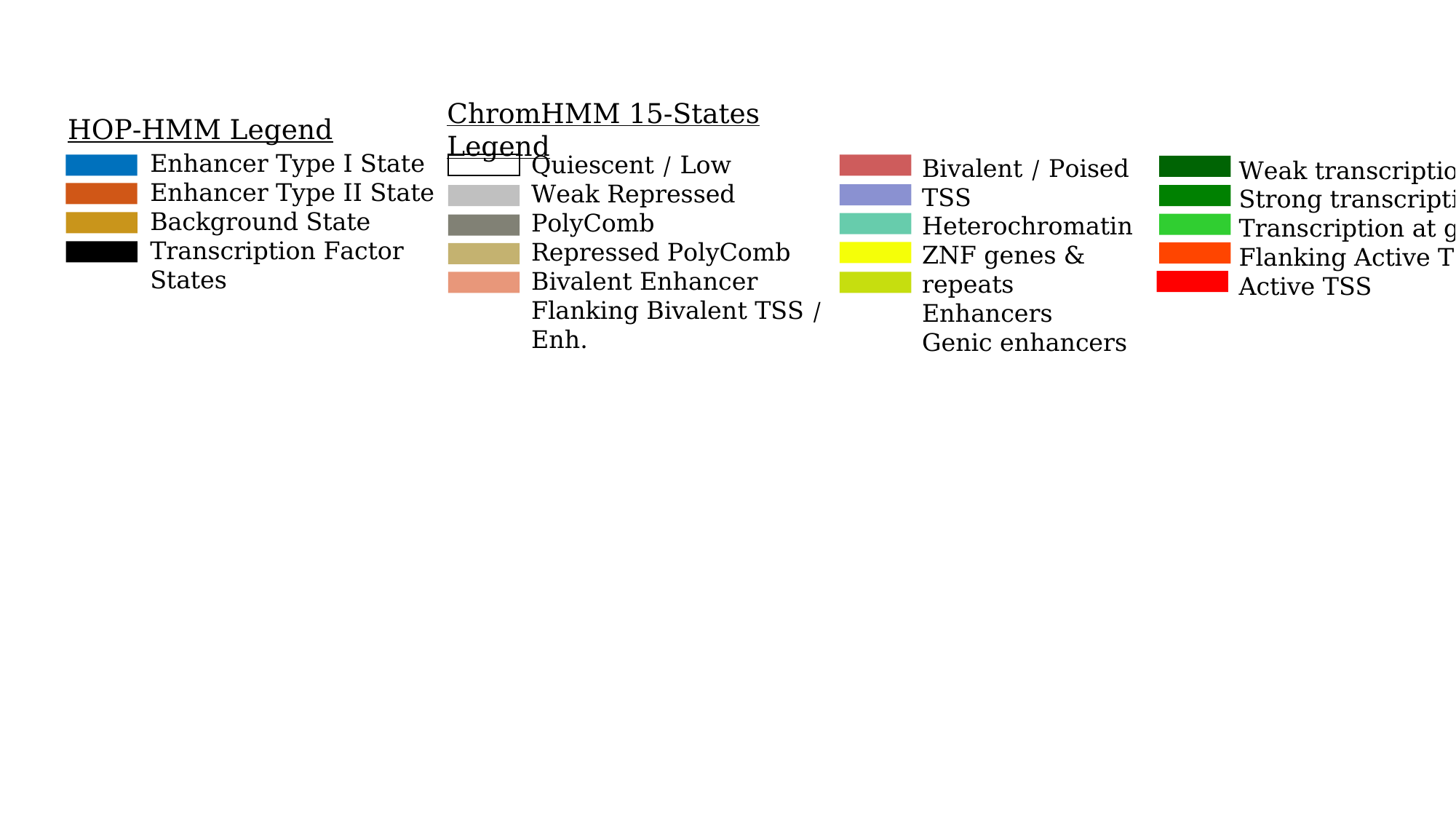

HOP-HMM Legend
ChromHMM 15-States Legend

Weak transcription
Strong transcription
Transcription at gene
Flanking Active TSS
Active TSS
Bivalent / Poised TSS
Heterochromatin
ZNF genes & repeats
Enhancers
Genic enhancers

Enhancer Type I State
Enhancer Type II State
Background State
Transcription Factor States

Quiescent / Low
Weak Repressed PolyComb
Repressed PolyComb
Bivalent Enhancer
Flanking Bivalent TSS / Enh.